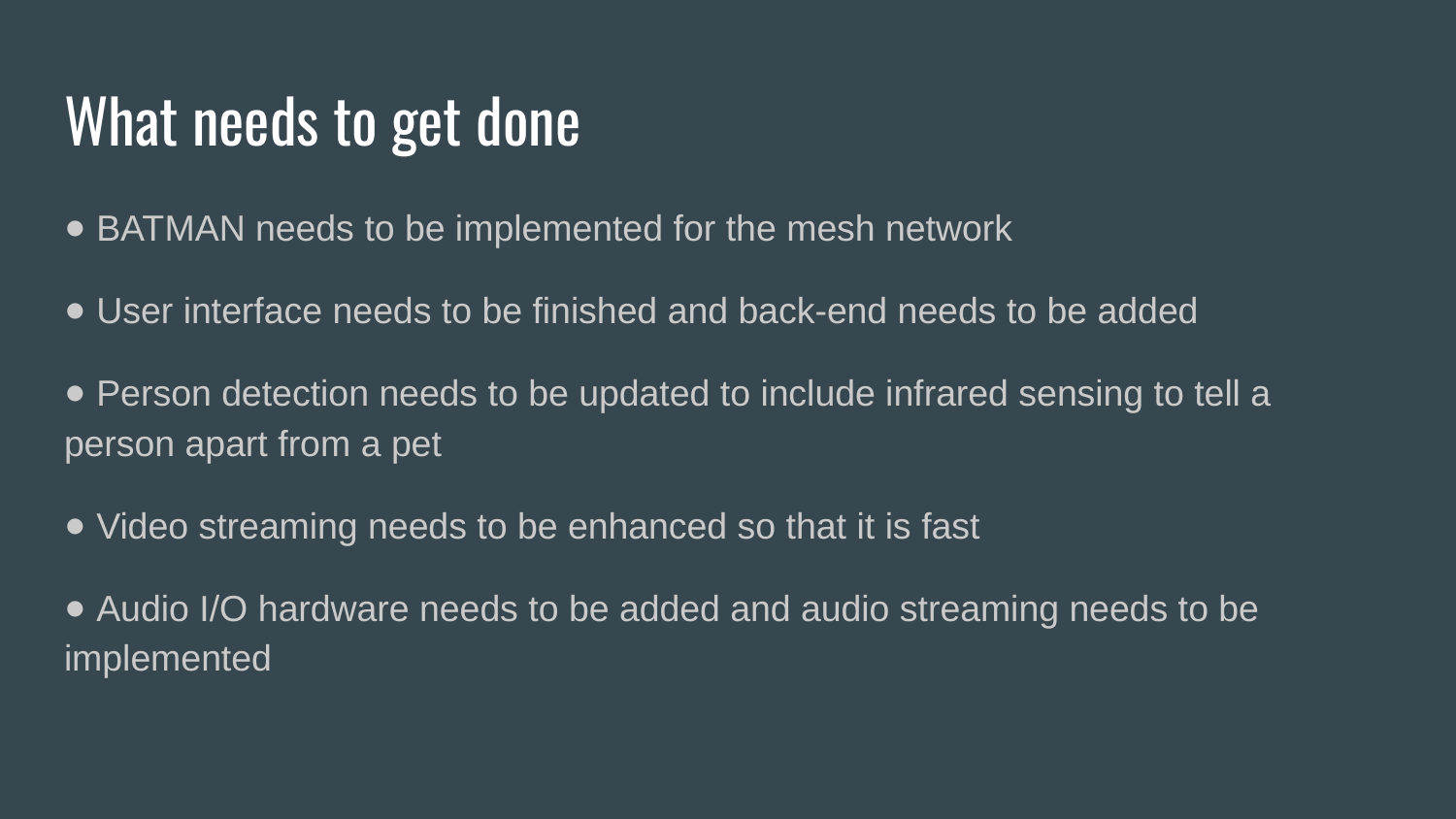

# What needs to get done
 BATMAN needs to be implemented for the mesh network
 User interface needs to be finished and back-end needs to be added
 Person detection needs to be updated to include infrared sensing to tell a person apart from a pet
 Video streaming needs to be enhanced so that it is fast
 Audio I/O hardware needs to be added and audio streaming needs to be implemented